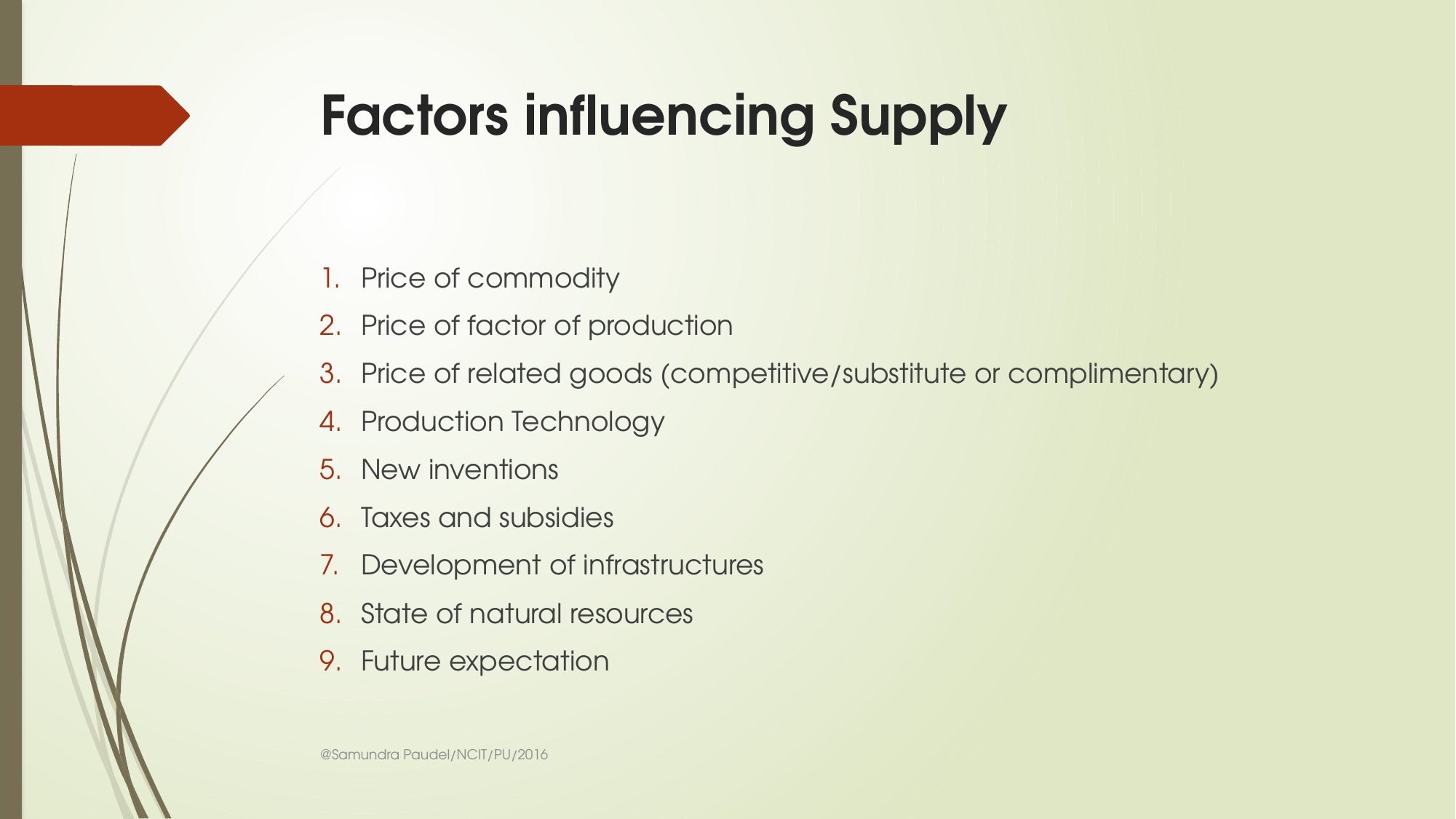

# Factors influencing Supply
Price of commodity
Price of factor of production
Price of related goods (competitive/substitute or complimentary)
Production Technology
New inventions
Taxes and subsidies
Development of infrastructures
State of natural resources
Future expectation

@Samundra Paudel/NCIT/PU/2016